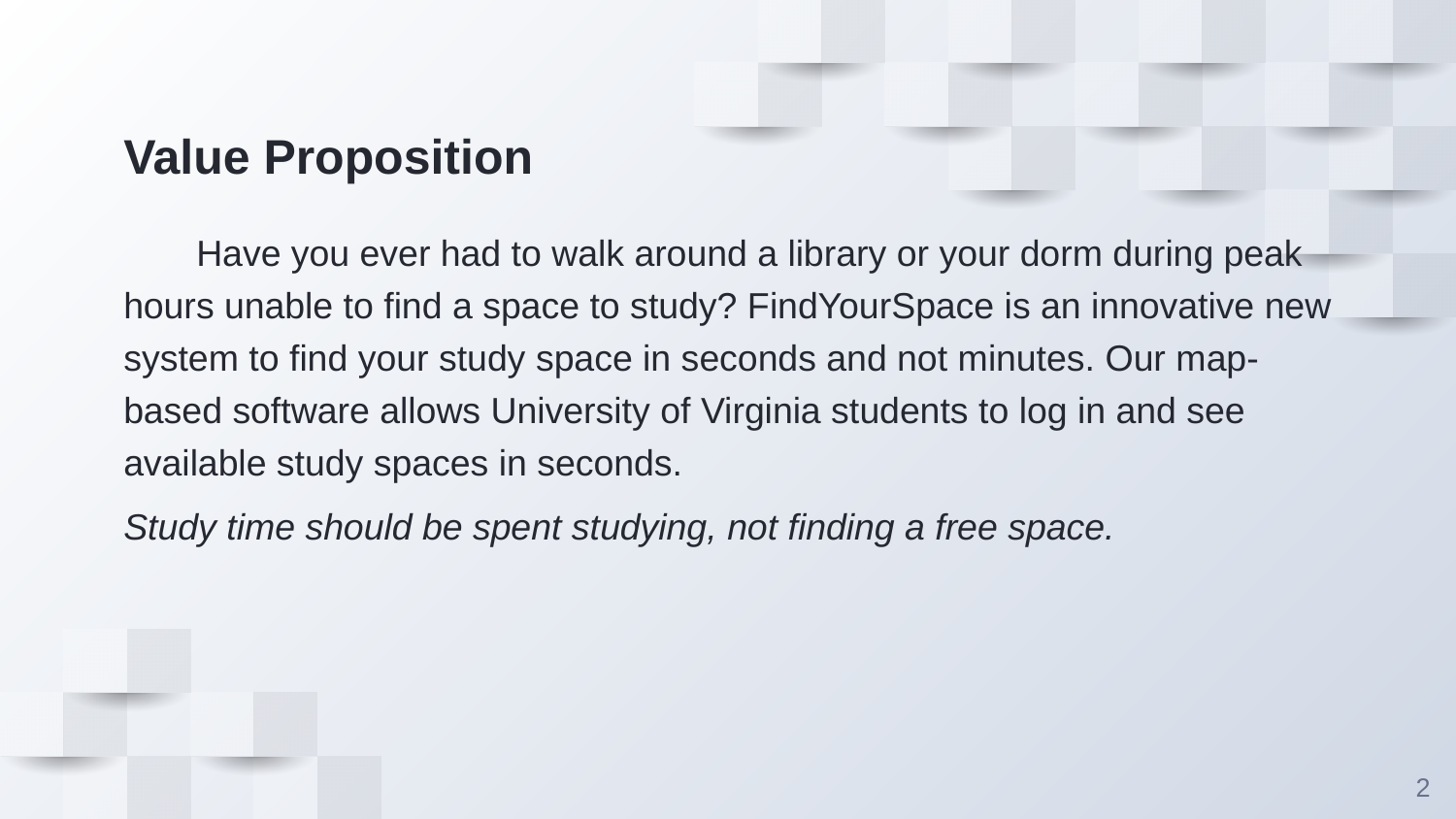

# Value Proposition
Have you ever had to walk around a library or your dorm during peak hours unable to find a space to study? FindYourSpace is an innovative new system to find your study space in seconds and not minutes. Our map-based software allows University of Virginia students to log in and see available study spaces in seconds.
Study time should be spent studying, not finding a free space.

2